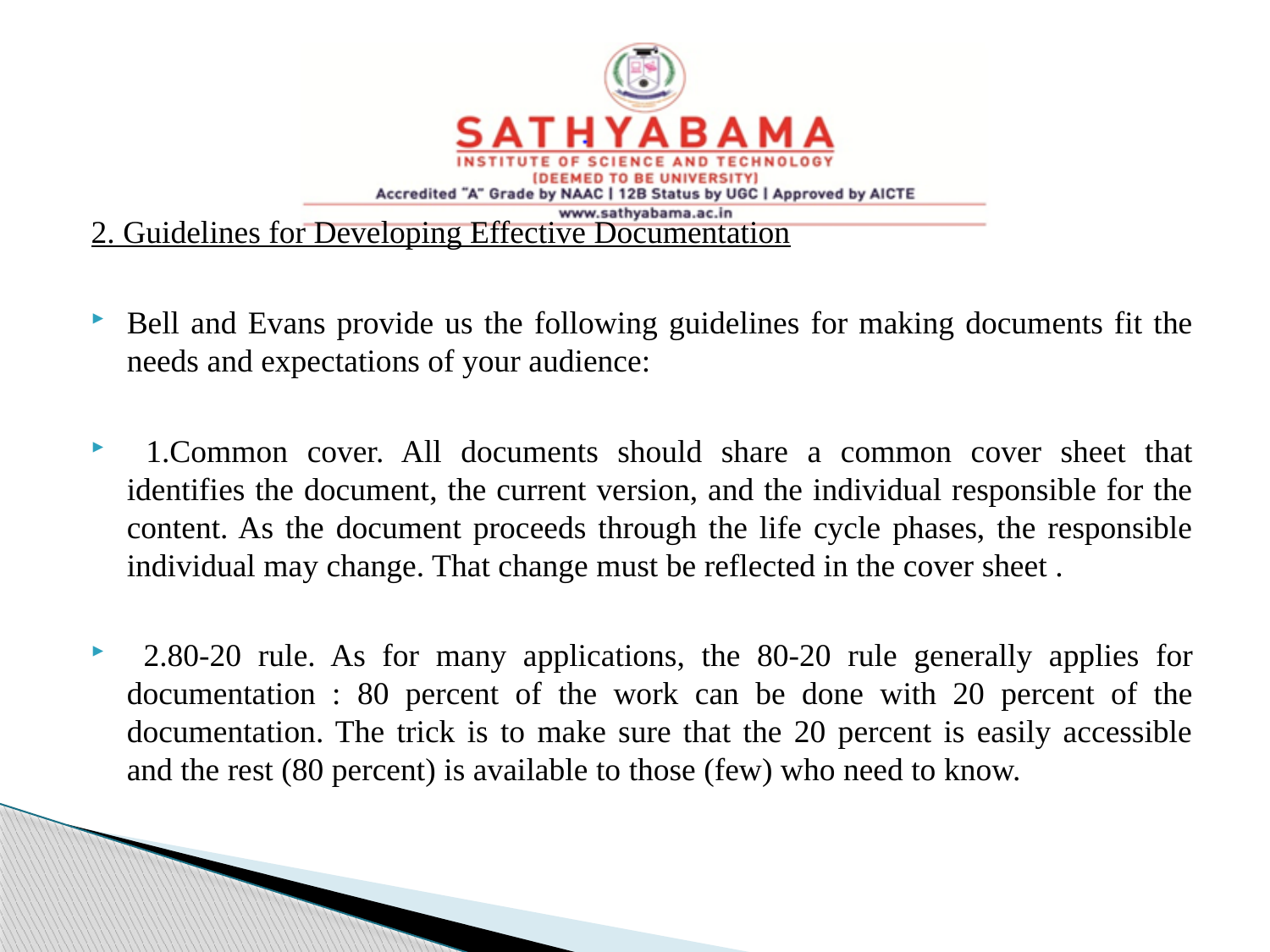

2. Guidelines for Developing Effective Documentation

Bell and Evans provide us the following guidelines for making documents fit the needs and expectations of your audience:

 1.Common cover. All documents should share a common cover sheet that identifies the document, the current version, and the individual responsible for the content. As the document proceeds through the life cycle phases, the responsible individual may change. That change must be reflected in the cover sheet .

 2.80-20 rule. As for many applications, the 80-20 rule generally applies for documentation : 80 percent of the work can be done with 20 percent of the documentation. The trick is to make sure that the 20 percent is easily accessible and the rest (80 percent) is available to those (few) who need to know.